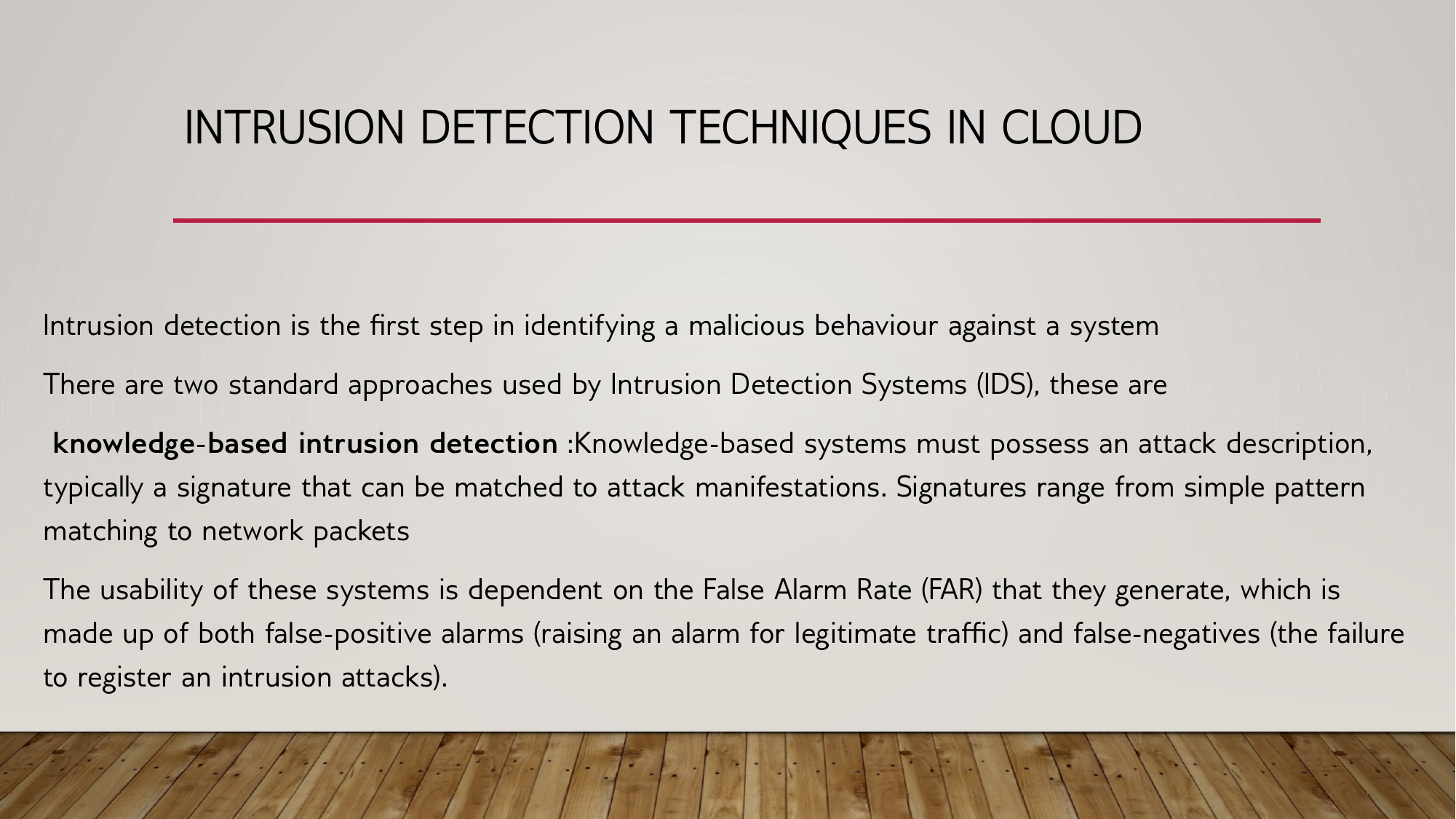

# INTRUSION DETECTION TECHNIQUES IN CLOUD

Intrusion detection is the first step in identifying a malicious behaviour against a system
There are two standard approaches used by Intrusion Detection Systems (IDS), these are
 knowledge-based intrusion detection :Knowledge-based systems must possess an attack description, typically a signature that can be matched to attack manifestations. Signatures range from simple pattern matching to network packets
The usability of these systems is dependent on the False Alarm Rate (FAR) that they generate, which is made up of both false-positive alarms (raising an alarm for legitimate traffic) and false-negatives (the failure to register an intrusion attacks).